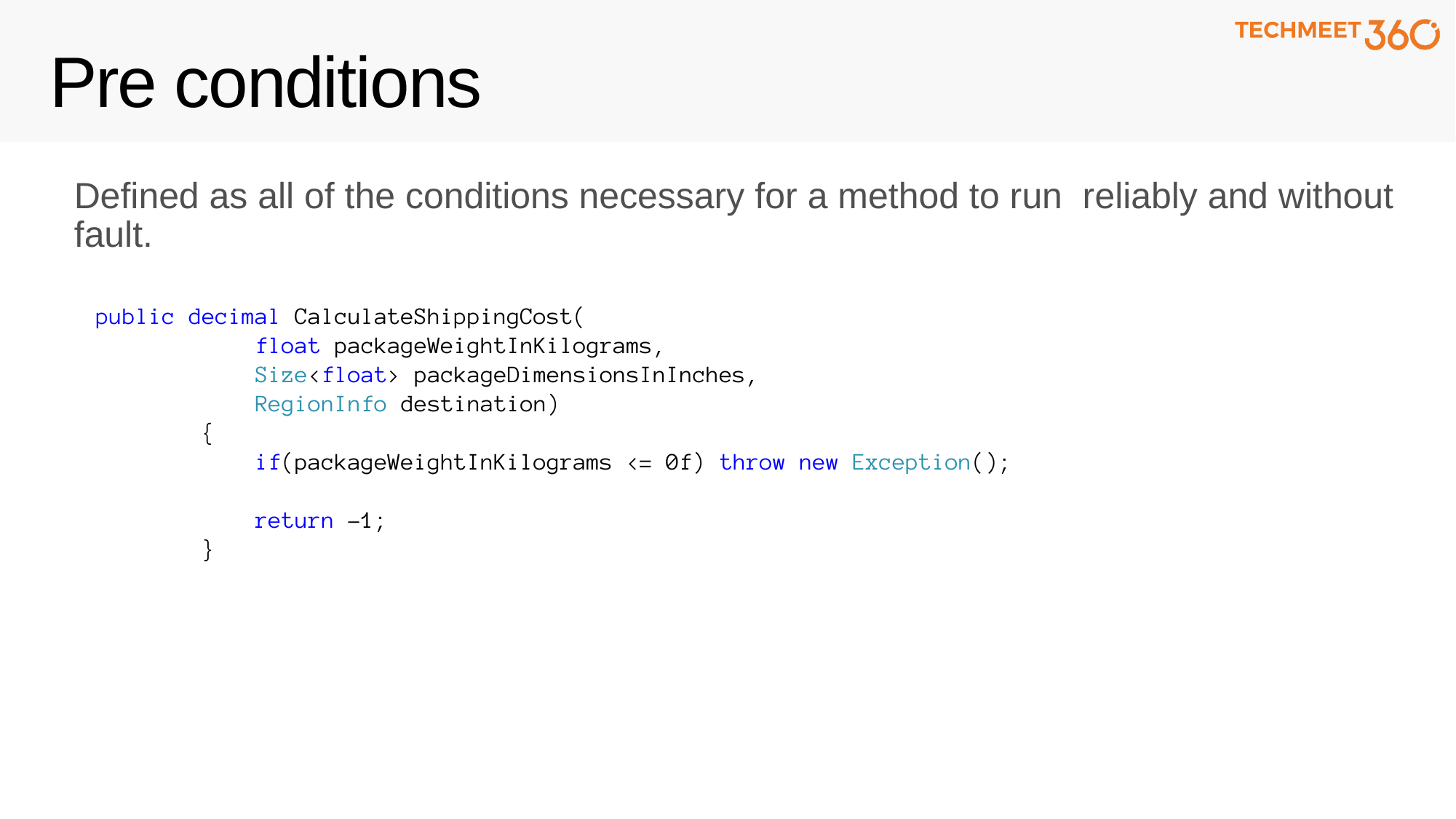

# Pre conditions
Defined as all of the conditions necessary for a method to run  reliably and without fault.
public decimal CalculateShippingCost(
            float packageWeightInKilograms,
            Size<float> packageDimensionsInInches,
            RegionInfo destination)
        {
            if(packageWeightInKilograms <= 0f) throw new Exception();

            return -1;
        }